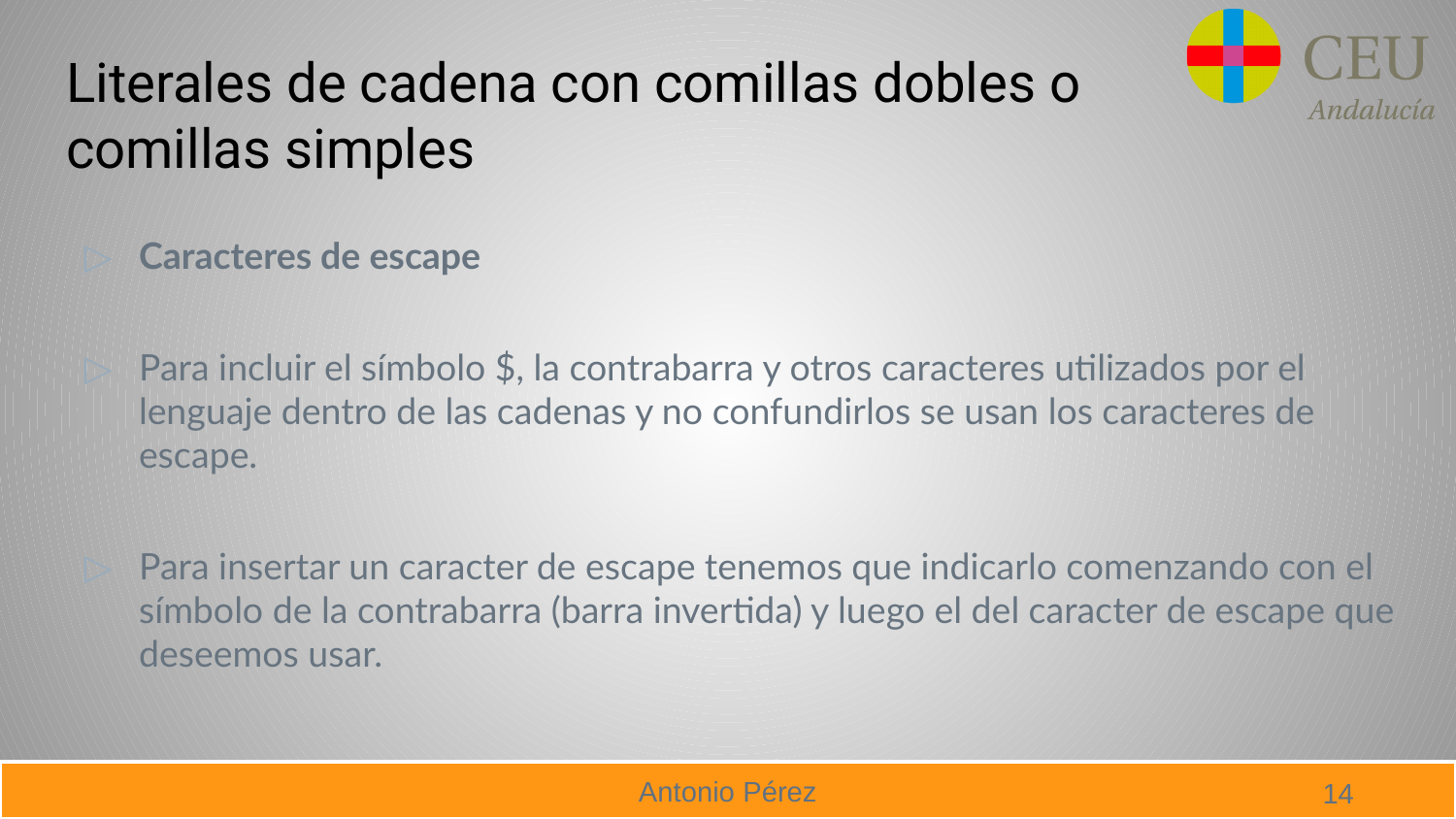

# Literales de cadena con comillas dobles o comillas simples
Caracteres de escape

Para incluir el símbolo $, la contrabarra y otros caracteres utilizados por el lenguaje dentro de las cadenas y no confundirlos se usan los caracteres de escape.

Para insertar un caracter de escape tenemos que indicarlo comenzando con el símbolo de la contrabarra (barra invertida) y luego el del caracter de escape que deseemos usar.
14